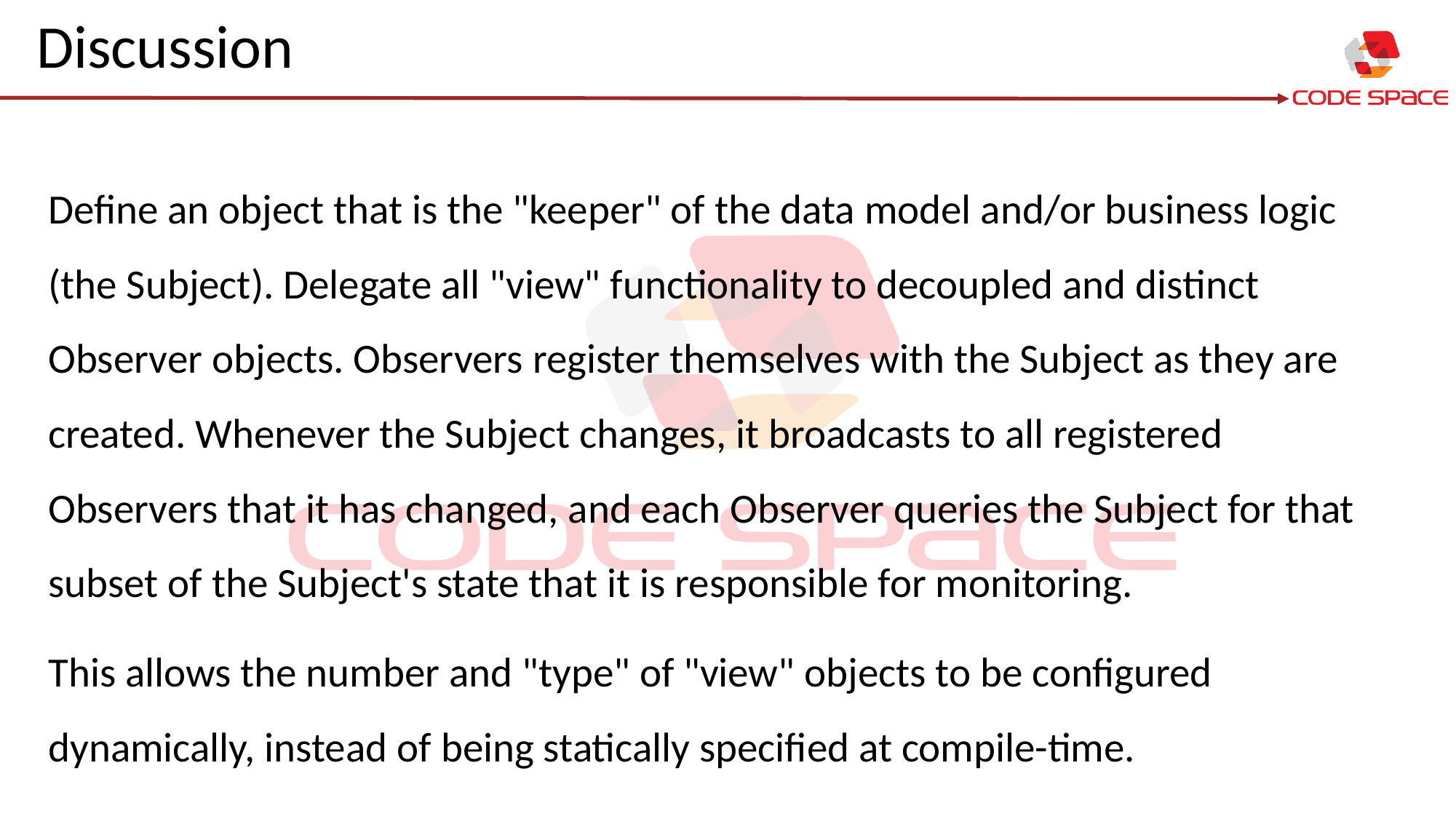

# Discussion
Define an object that is the "keeper" of the data model and/or business logic (the Subject). Delegate all "view" functionality to decoupled and distinct Observer objects. Observers register themselves with the Subject as they are created. Whenever the Subject changes, it broadcasts to all registered Observers that it has changed, and each Observer queries the Subject for that subset of the Subject's state that it is responsible for monitoring.
This allows the number and "type" of "view" objects to be configured dynamically, instead of being statically specified at compile-time.